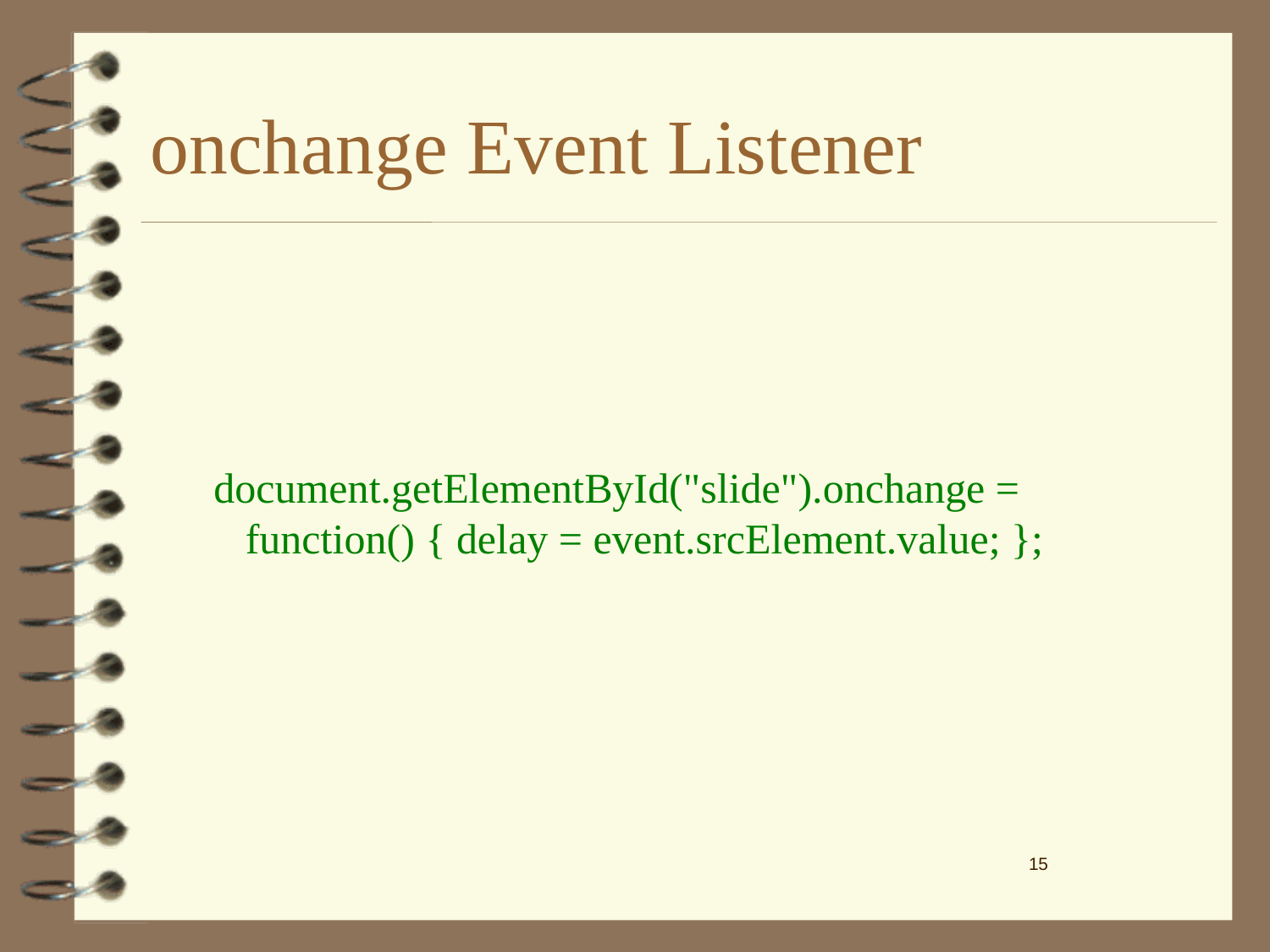

# onchange Event Listener

document.getElementById("slide").onchange =
   function() { delay = event.srcElement.value; };
15